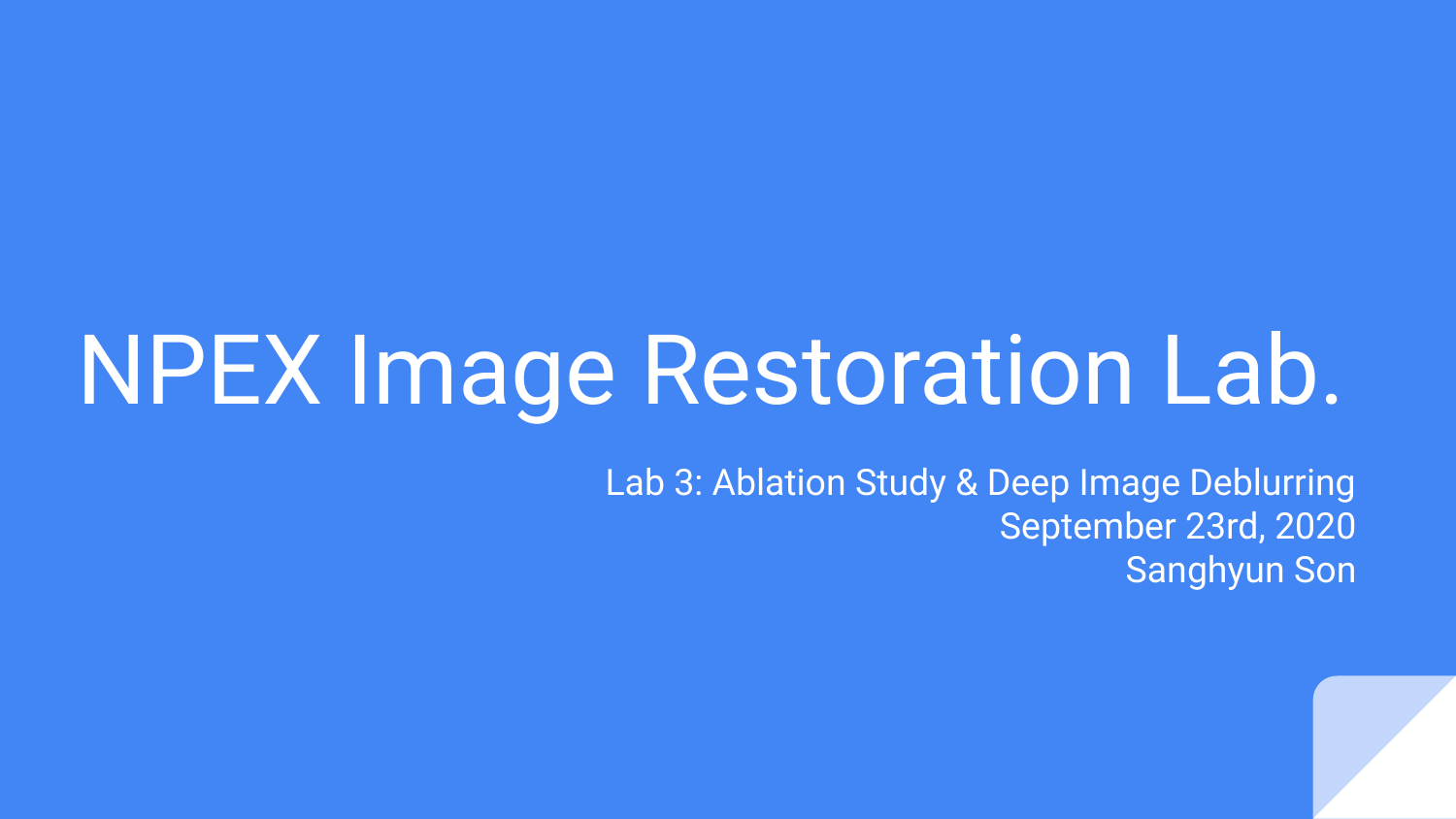

# NPEX Image Restoration Lab.
Lab 3: Ablation Study & Deep Image Deblurring
September 23rd, 2020
Sanghyun Son